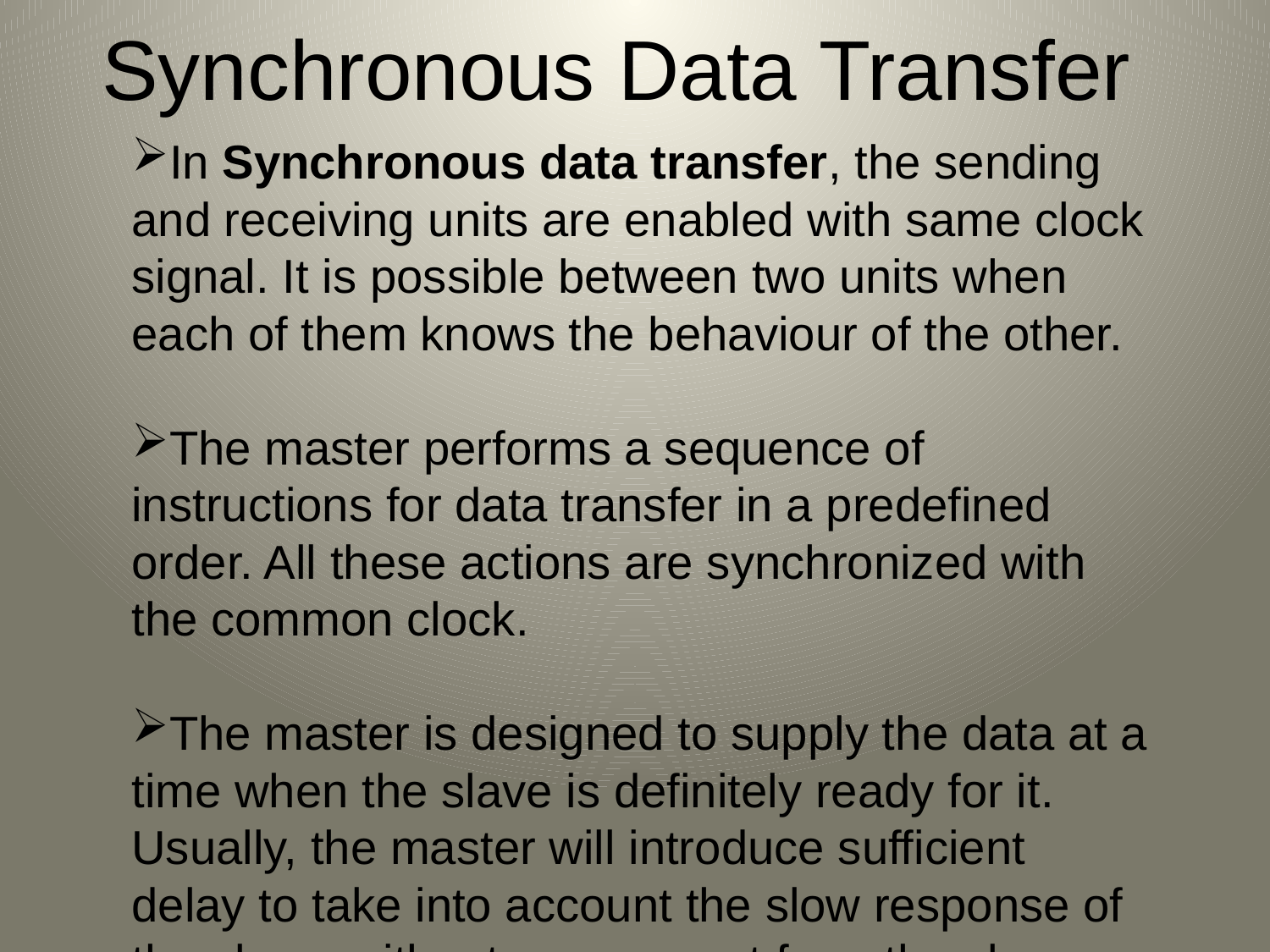

Synchronous Data Transfer
In Synchronous data transfer, the sending and receiving units are enabled with same clock signal. It is possible between two units when each of them knows the behaviour of the other.

The master performs a sequence of instructions for data transfer in a predefined order. All these actions are synchronized with the common clock.

The master is designed to supply the data at a time when the slave is definitely ready for it. Usually, the master will introduce sufficient delay to take into account the slow response of the slave, without any request from the slave.